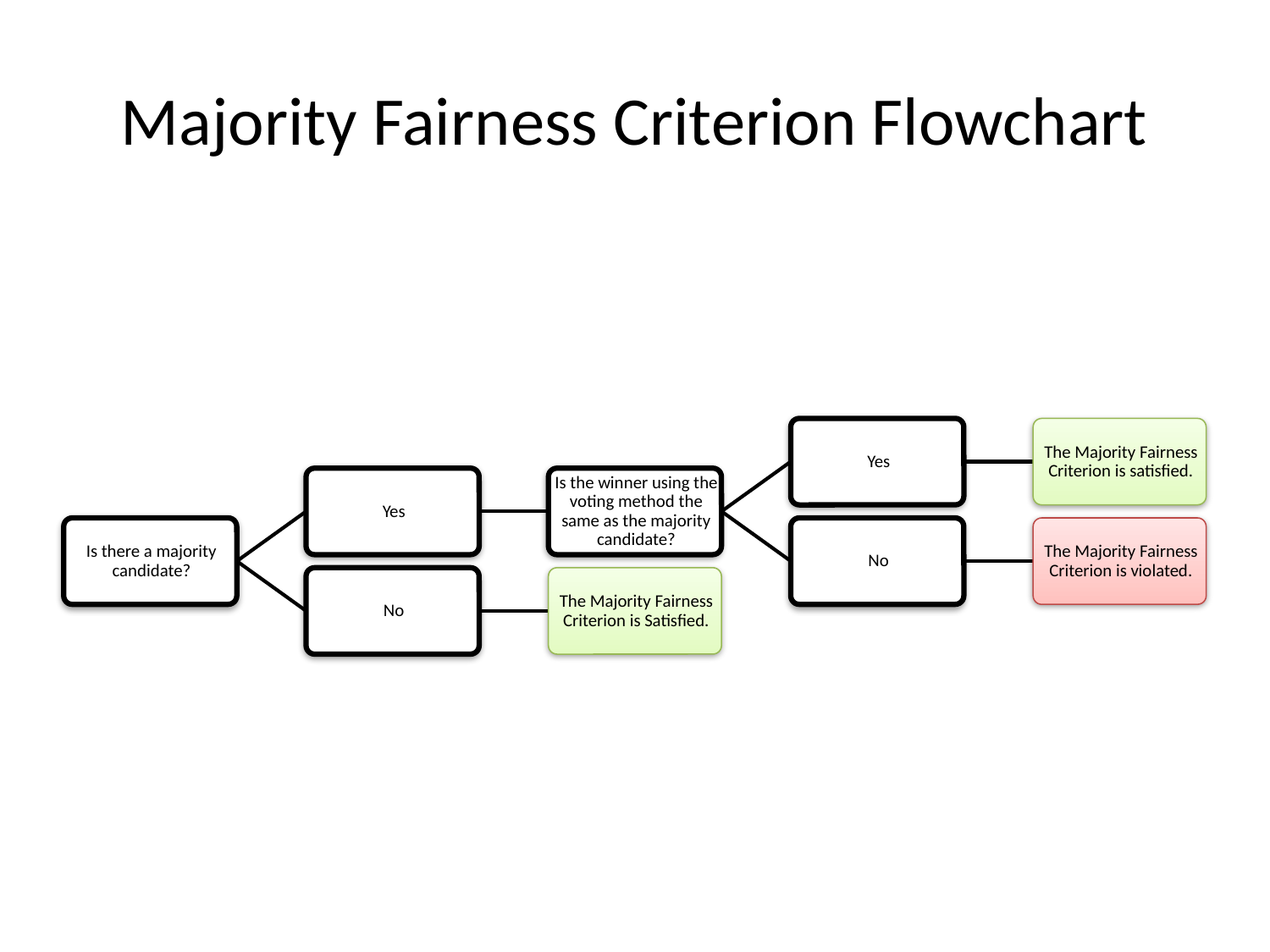

# Majority Fairness Criterion Flowchart
Is there a majority candidate?

Yes

Is the winner using the voting method the same as the majority candidate?

Yes

The Majority Fairness Criterion is satisfied.

No

The Majority Fairness Criterion is violated.

No

The Majority Fairness Criterion is Satisfied.